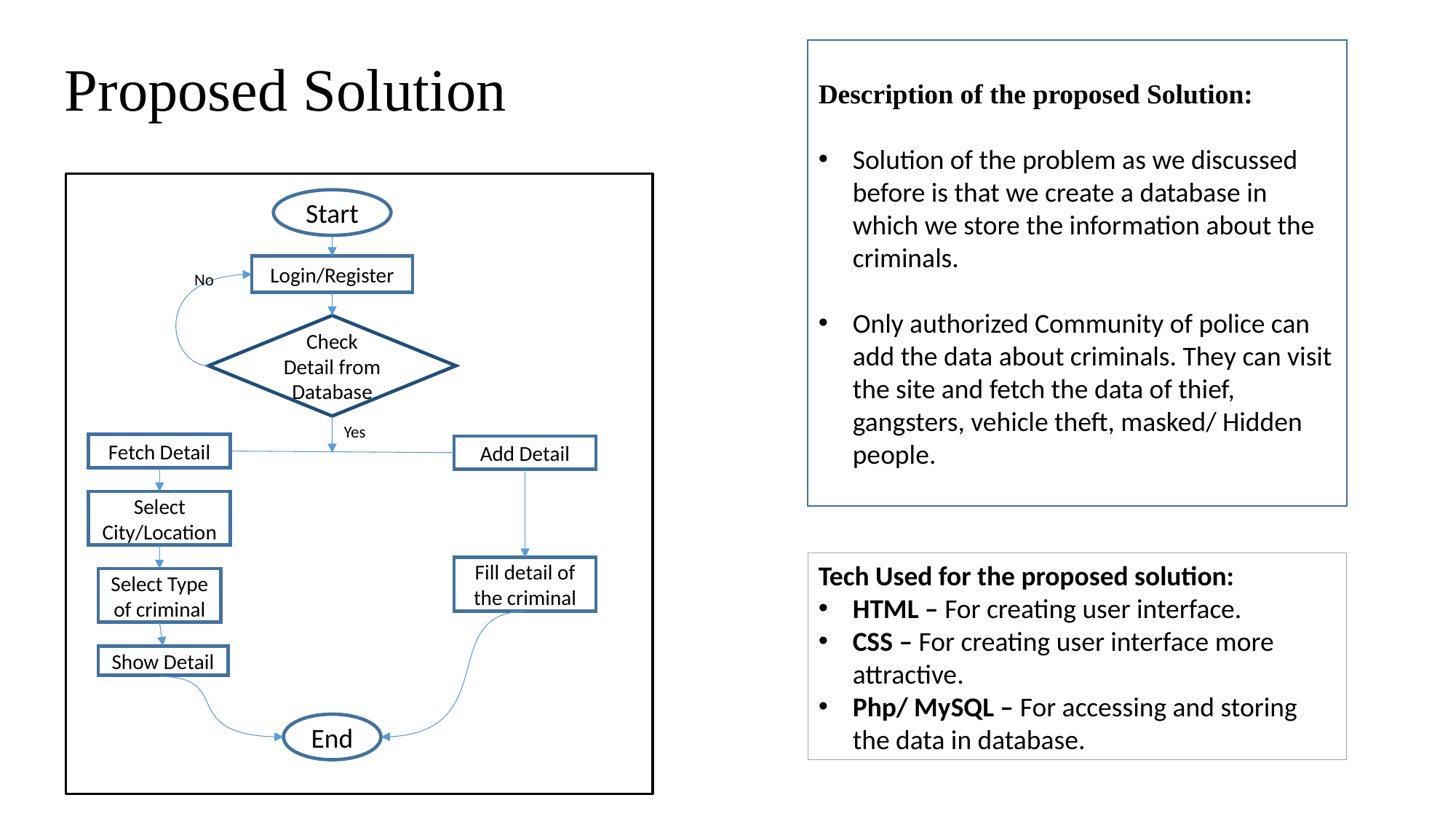

Description of the proposed Solution:

Solution of the problem as we discussed before is that we create a database in which we store the information about the criminals.

Only authorized Community of police can add the data about criminals. They can visit the site and fetch the data of thief, gangsters, vehicle theft, masked/ Hidden people.
# Proposed Solution

Start
Login/Register
No
Check Detail from Database
Yes
Fetch Detail
Add Detail
Select City/Location
Tech Used for the proposed solution:
HTML – For creating user interface.
CSS – For creating user interface more attractive.
Php/ MySQL – For accessing and storing the data in database.
Fill detail of the criminal
Select Type of criminal
Show Detail
End